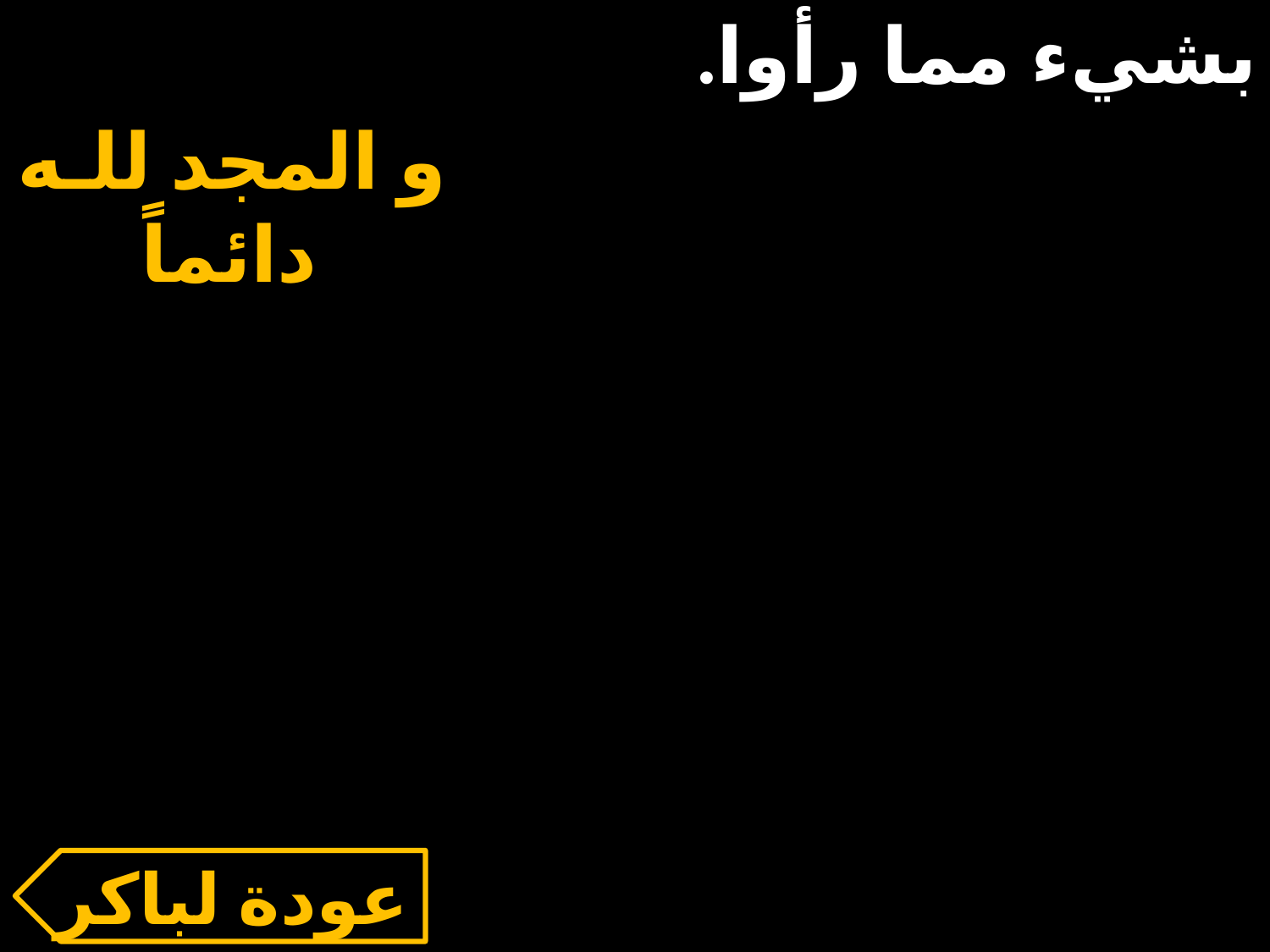

بشيء مما رأوا.
و المجد للـه دائماً
عودة لباكر